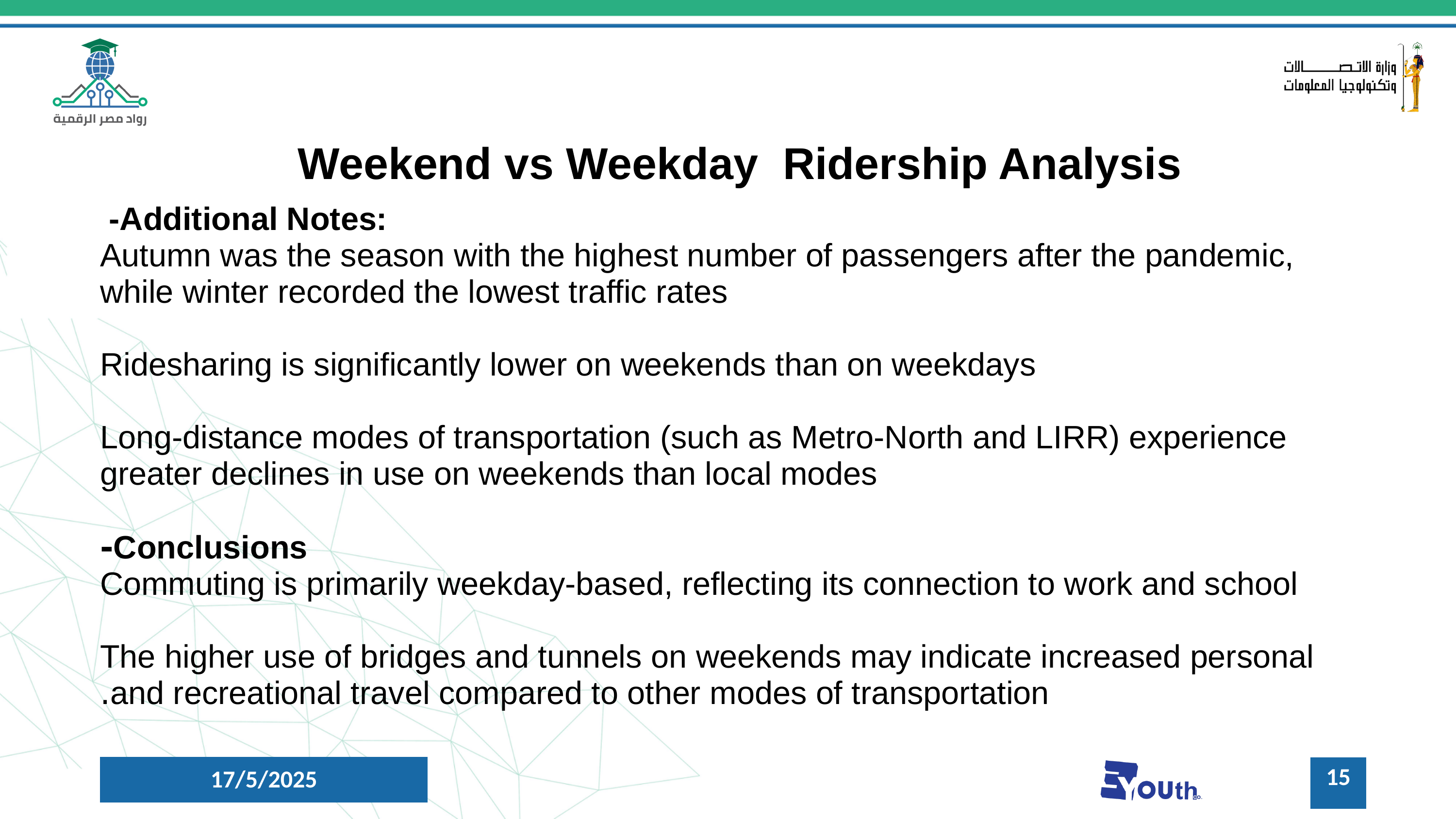

Weekend vs Weekday  Ridership Analysis
 -Additional Notes:
Autumn was the season with the highest number of passengers after the pandemic, while winter recorded the lowest traffic rates

Ridesharing is significantly lower on weekends than on weekdays

Long-distance modes of transportation (such as Metro-North and LIRR) experience greater declines in use on weekends than local modes

 Conclusions-
Commuting is primarily weekday-based, reflecting its connection to work and school

The higher use of bridges and tunnels on weekends may indicate increased personal and recreational travel compared to other modes of transportation.

15

17/5/2025

5